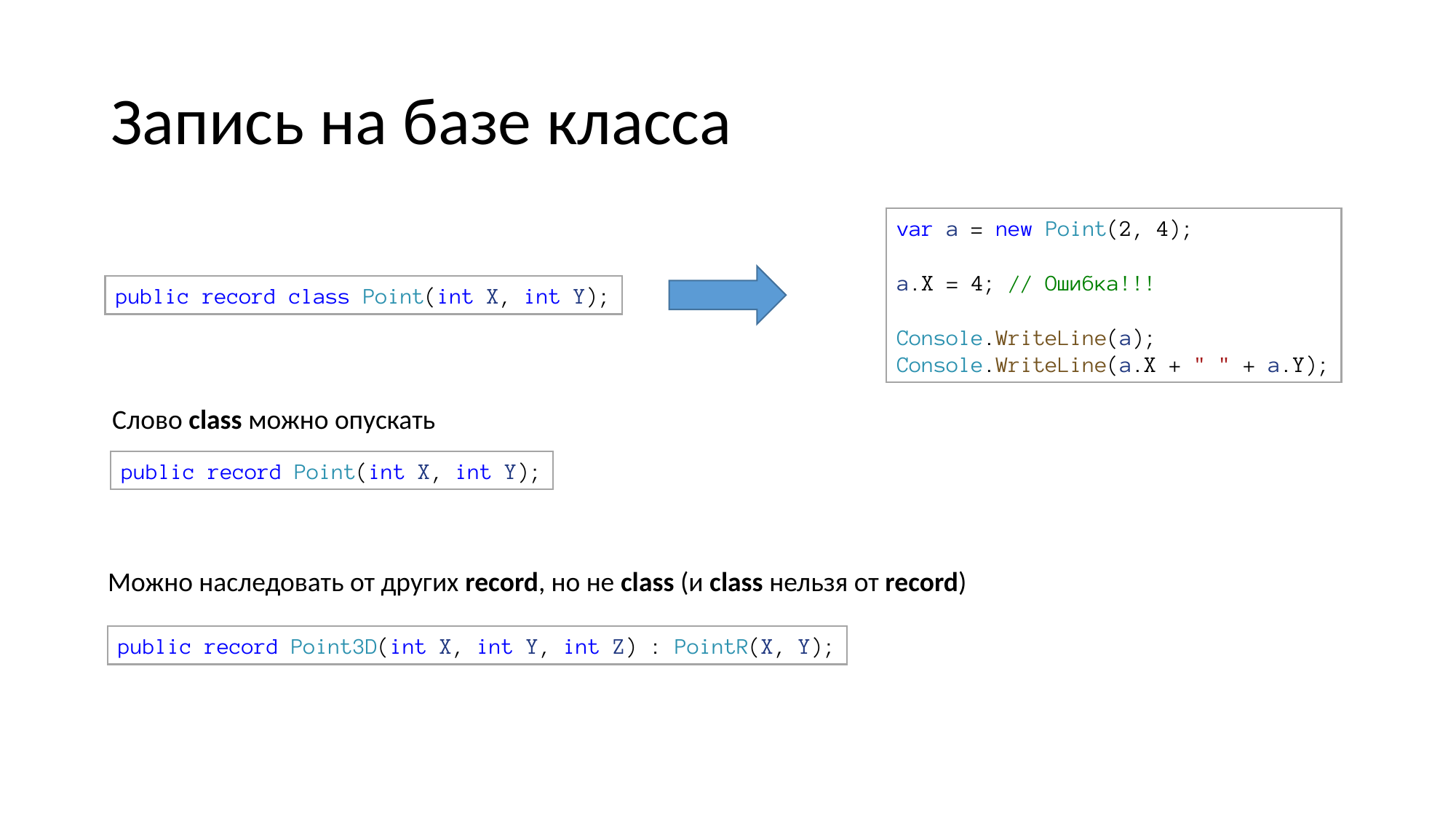

# Запись на базе класса
var a = new Point(2, 4);
a.X = 4; // Ошибка!!!
Console.WriteLine(a);
Console.WriteLine(a.X + " " + a.Y);

public record class Point(int X, int Y);
Слово class можно опускать
public record Point(int X, int Y);
Можно наследовать от других record, но не class (и class нельзя от record)
public record Point3D(int X, int Y, int Z) : PointR(X, Y);